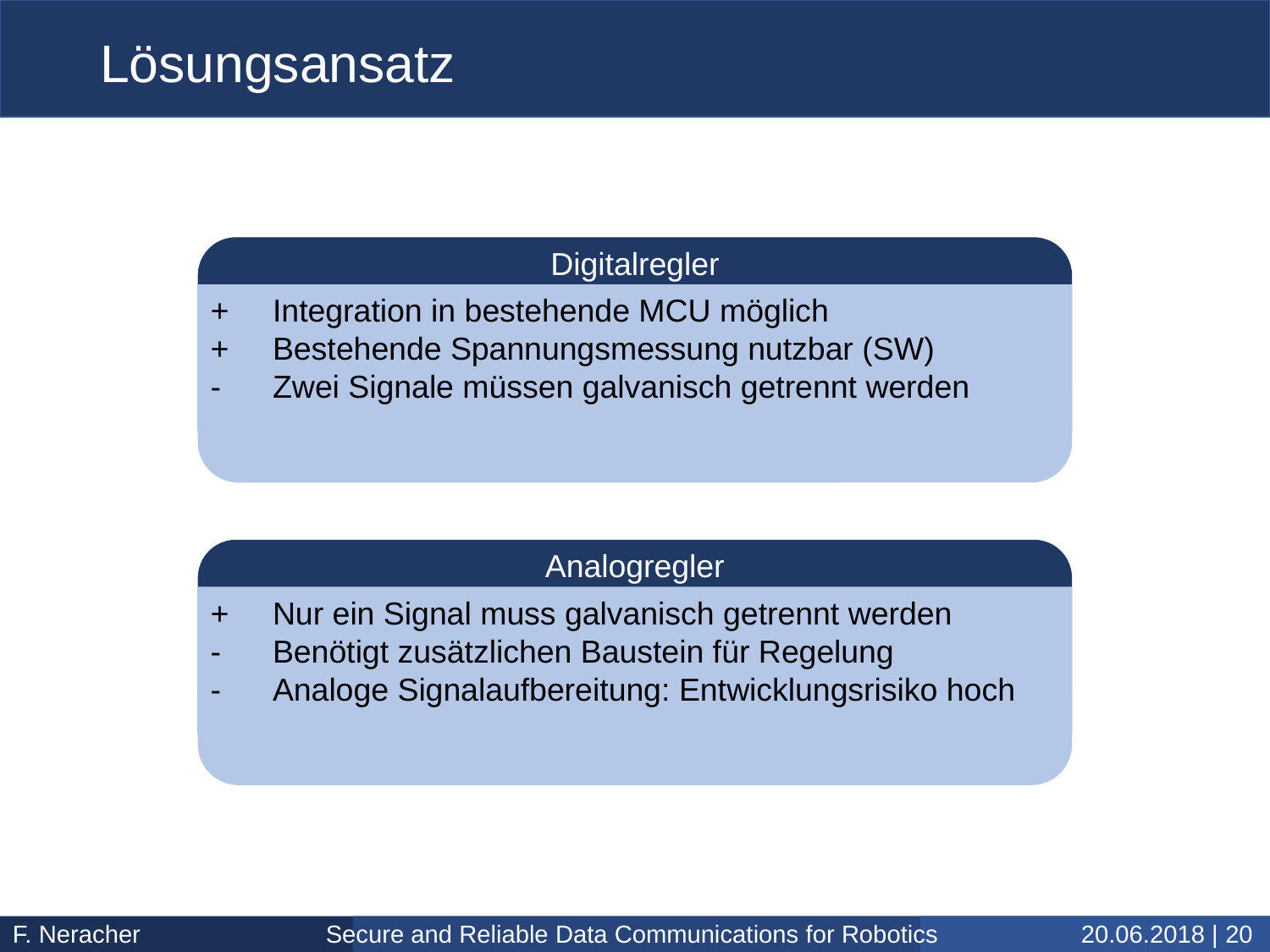

# Lösungsansatz

Digitalregler
+ 	Integration in bestehende MCU möglich
+ 	Bestehende Spannungsmessung nutzbar (SW)
- 	Zwei Signale müssen galvanisch getrennt werden

Analogregler
+ 	Nur ein Signal muss galvanisch getrennt werden
-	Benötigt zusätzlichen Baustein für Regelung
-	Analoge Signalaufbereitung: Entwicklungsrisiko hoch

F. Neracher
20.06.2018 | 20